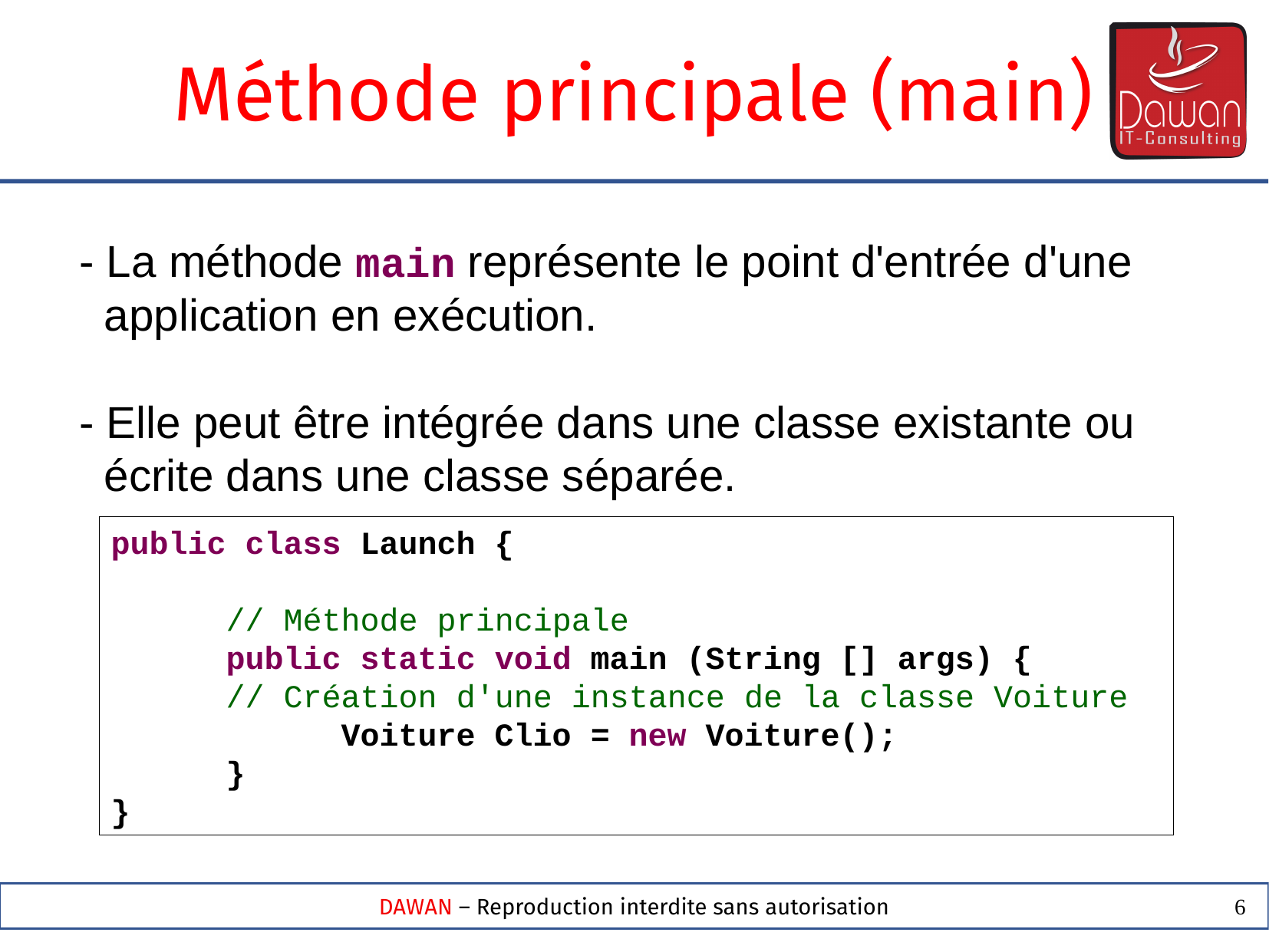

Méthode principale (main)
- La méthode main représente le point d'entrée d'une
  application en exécution.

- Elle peut être intégrée dans une classe existante ou
  écrite dans une classe séparée.
public class Launch {

	// Méthode principale
	public static void main (String [] args) {
	// Création d'une instance de la classe Voiture
		Voiture Clio = new Voiture();
	}
}
6